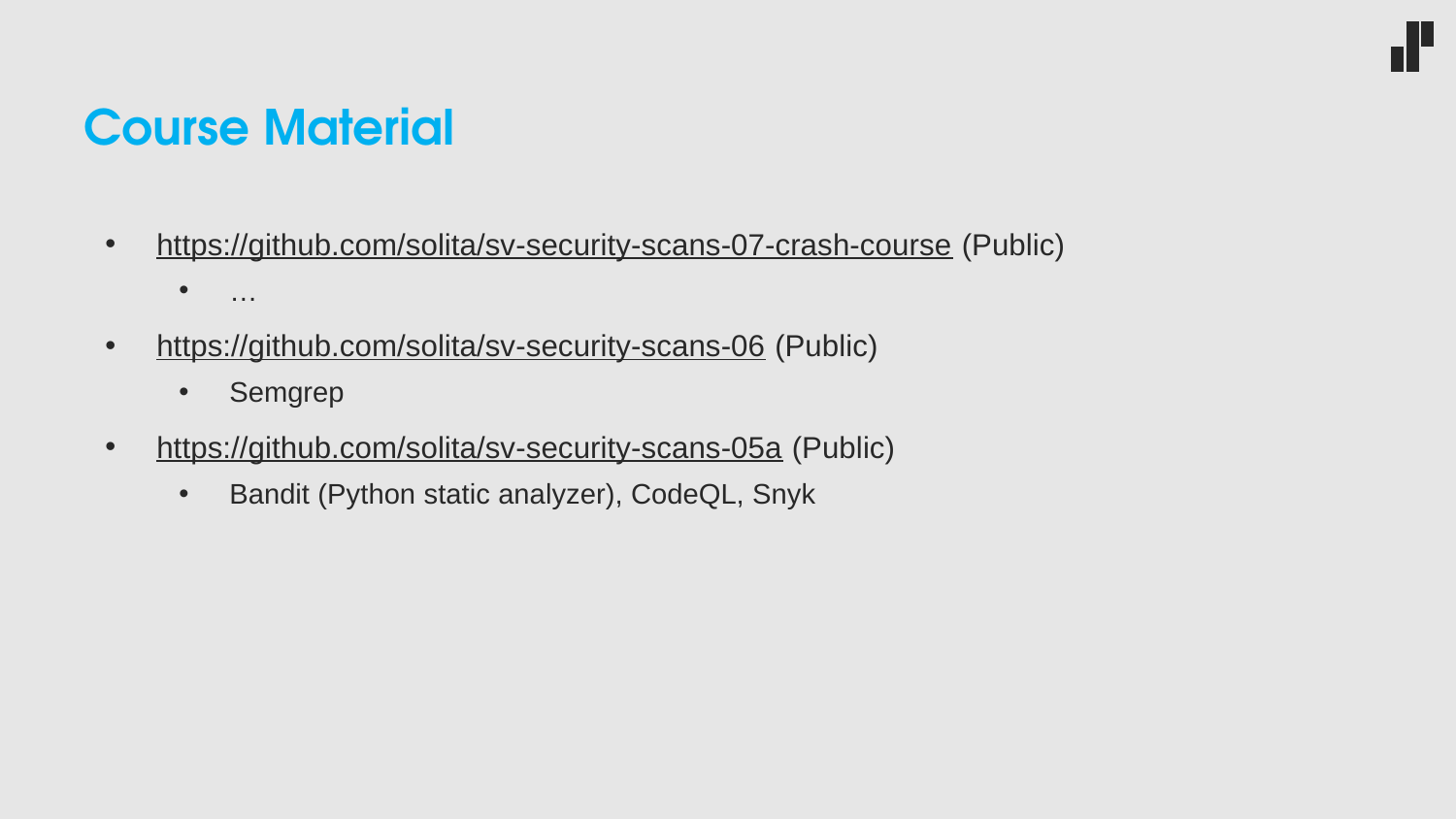

# Course Material
https://github.com/solita/sv-security-scans-07-crash-course (Public)
…
https://github.com/solita/sv-security-scans-06 (Public)
Semgrep
https://github.com/solita/sv-security-scans-05a (Public)
Bandit (Python static analyzer), CodeQL, Snyk